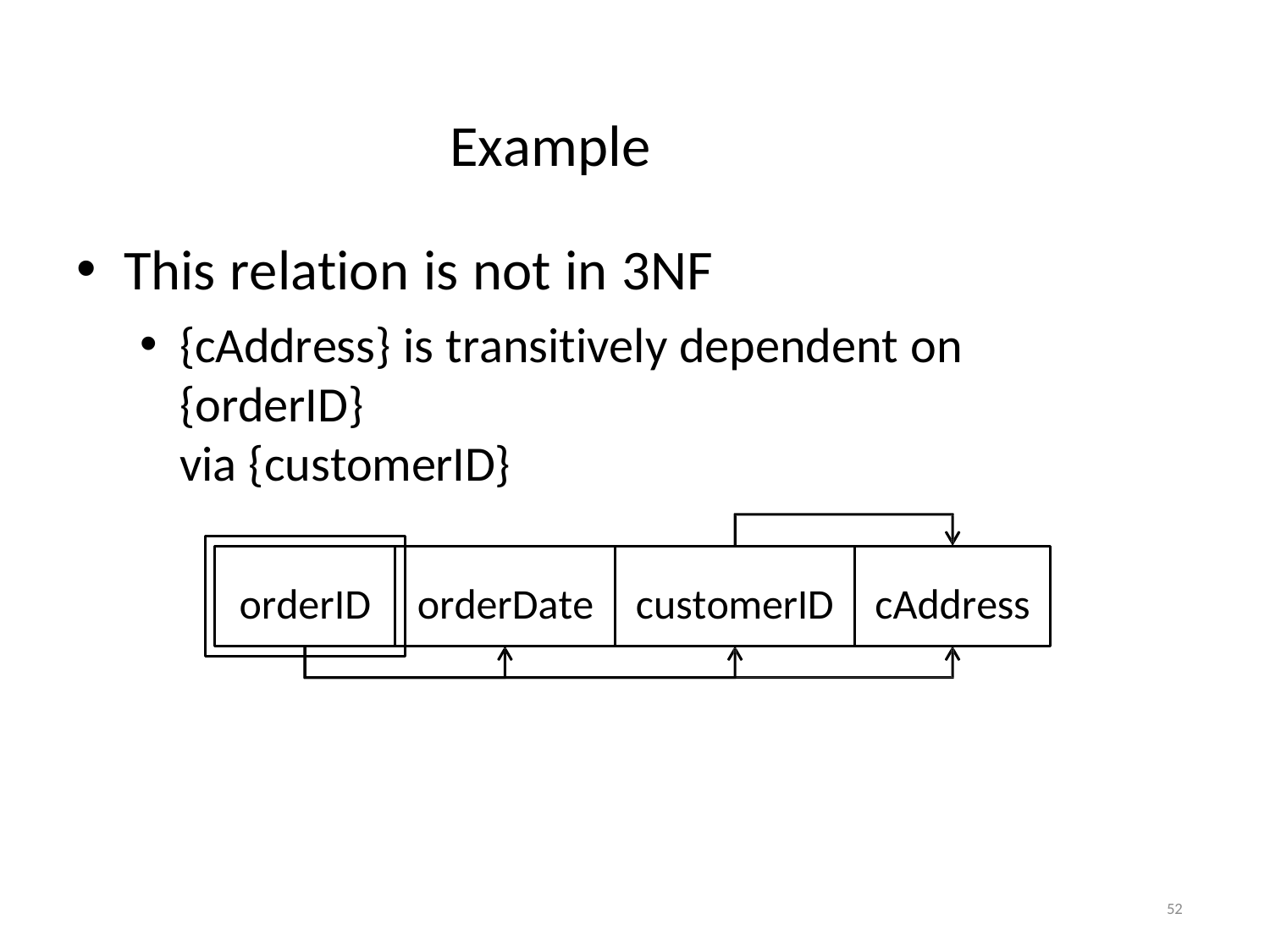

# Example
This relation is not in 3NF
{cAddress} is transitively dependent on {orderID}
via {customerID}

orderID
orderDate
customerID
cAddress

52